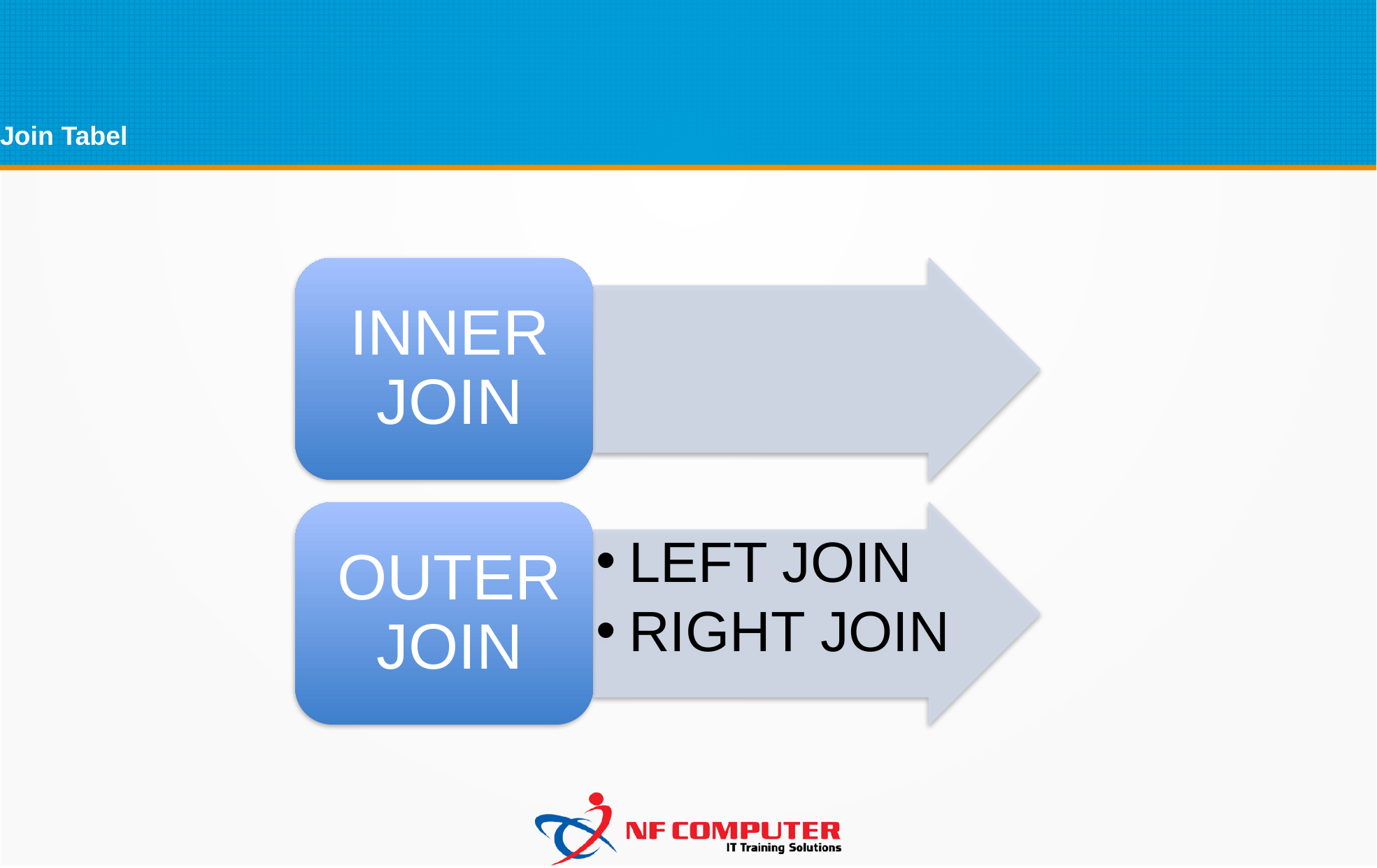

Join Tabel
INNER JOIN
LEFT JOIN
RIGHT JOIN
OUTER JOIN